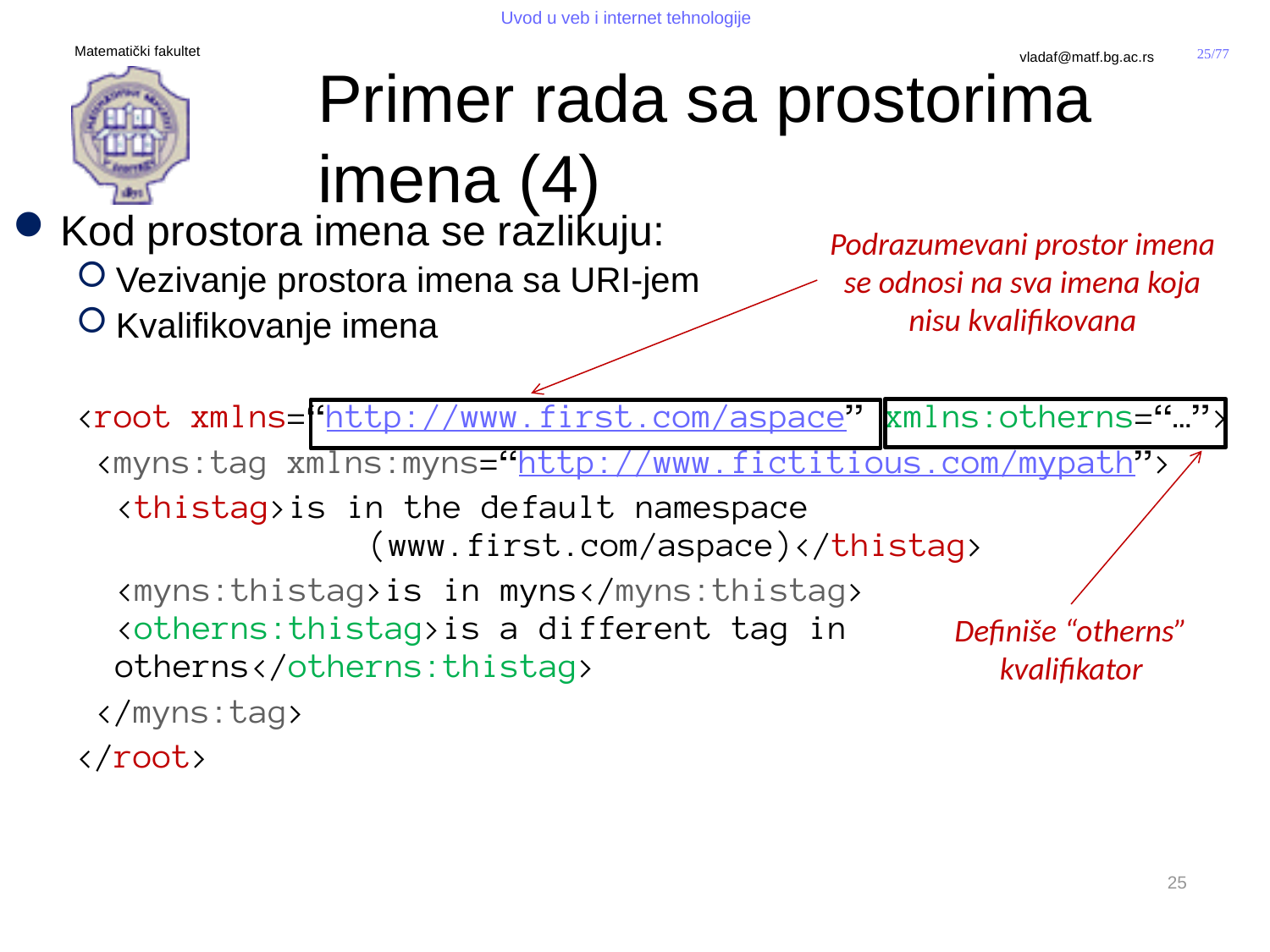

# Primer rada sa prostorima imena (4)
Kod prostora imena se razlikuju:
Vezivanje prostora imena sa URI-jem
Kvalifikovanje imena

<root xmlns=“http://www.first.com/aspace” xmlns:otherns=“…”>
 <myns:tag xmlns:myns=“http://www.fictitious.com/mypath”>
	<thistag>is in the default namespace
		(www.first.com/aspace)</thistag>
	<myns:thistag>is in myns</myns:thistag>
<otherns:thistag>is a different tag in otherns</otherns:thistag>
 </myns:tag>
</root>
Podrazumevani prostor imena
se odnosi na sva imena koja
nisu kvalifikovana

Definiše “otherns”
kvalifikator
25